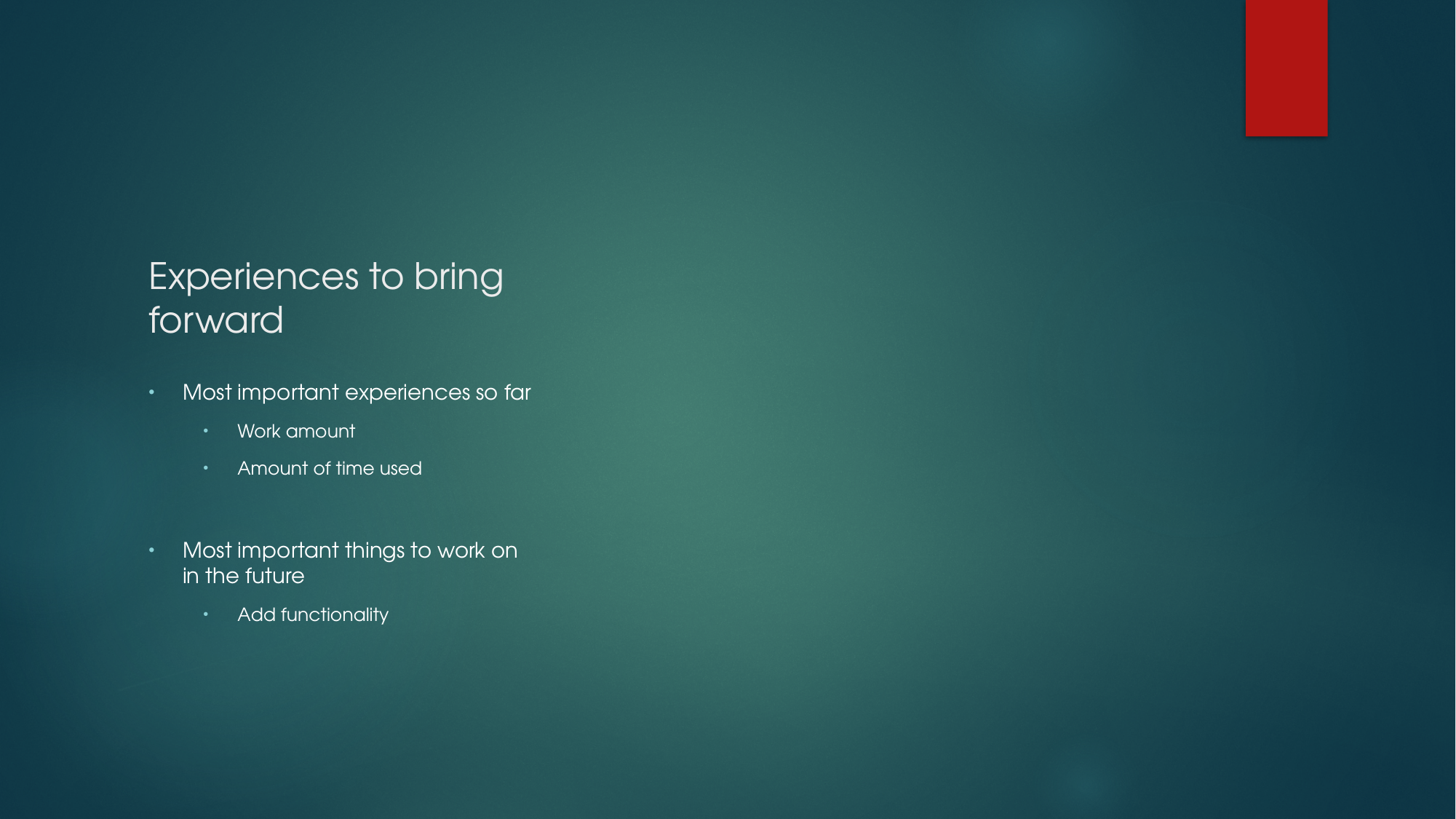

# Experiences to bring forward

Most important experiences so far
Work amount
Amount of time used

Most important things to work on in the future
Add functionality